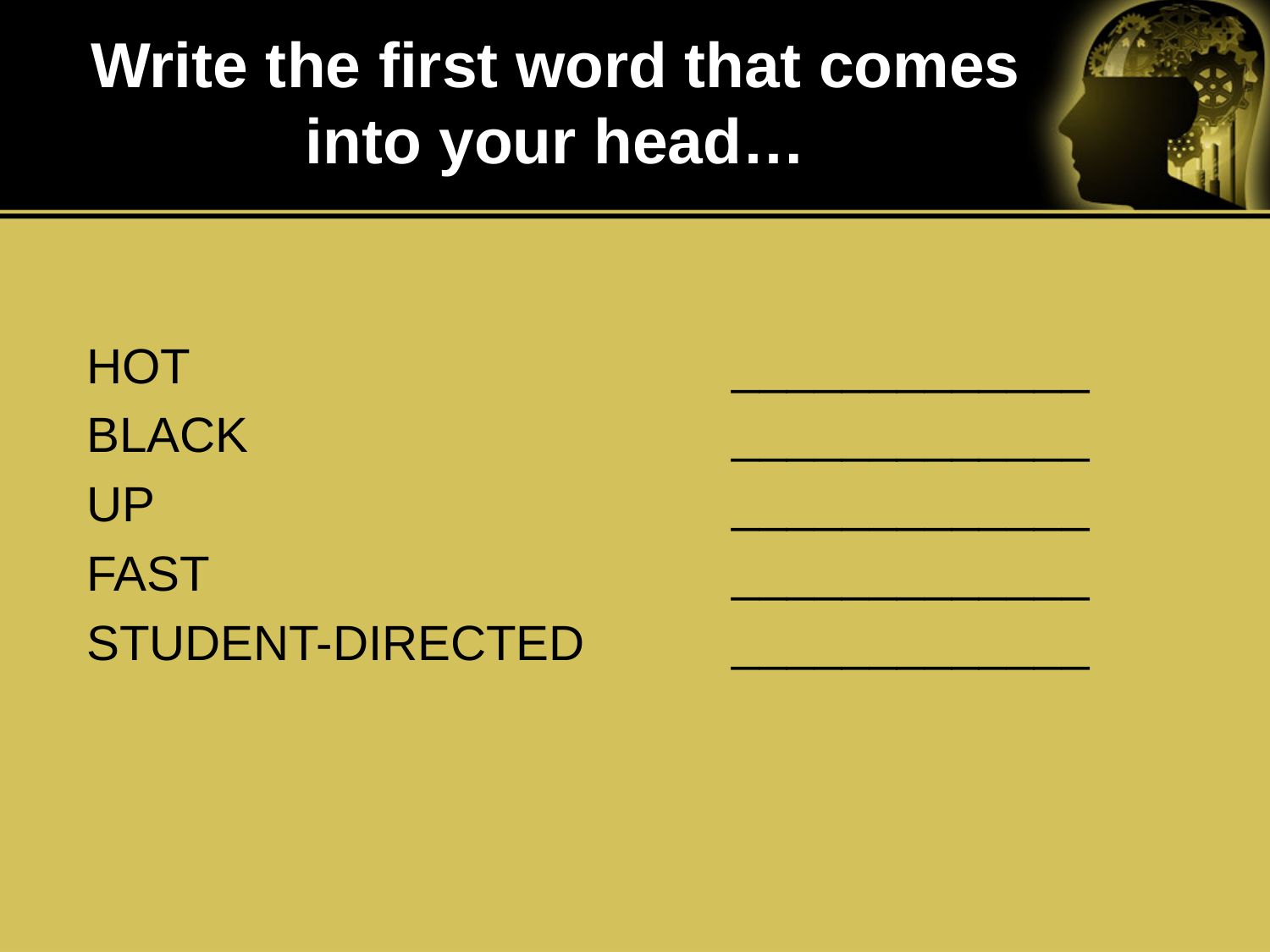

# Write the first word that comes into your head…
HOT
BLACK
UP
FAST
STUDENT-DIRECTED
_____________
_____________
_____________
_____________
_____________